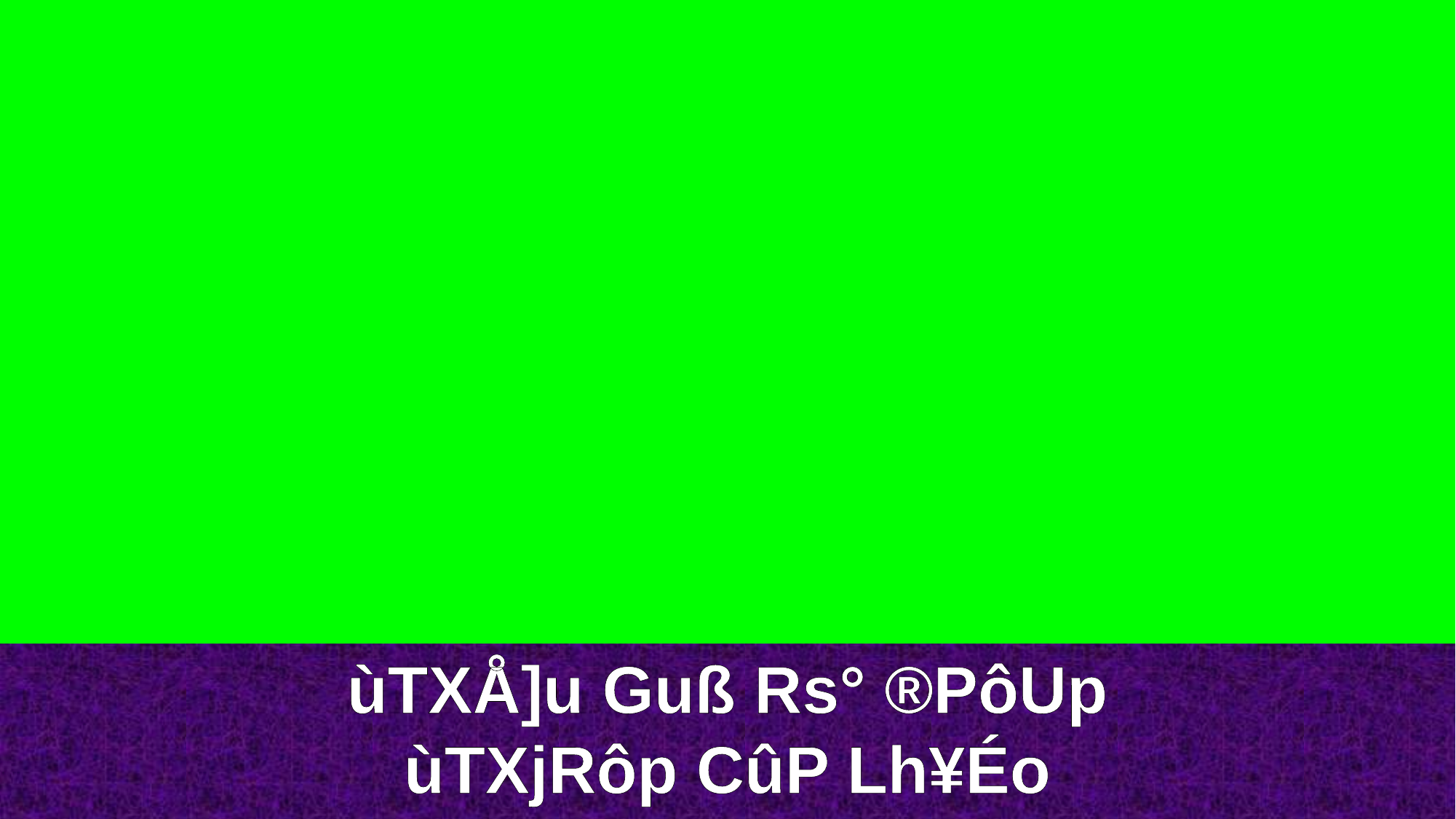

ùTXÅ]u Guß Rs° ®PôUp ùTXjRôp CûP Lh¥Éo